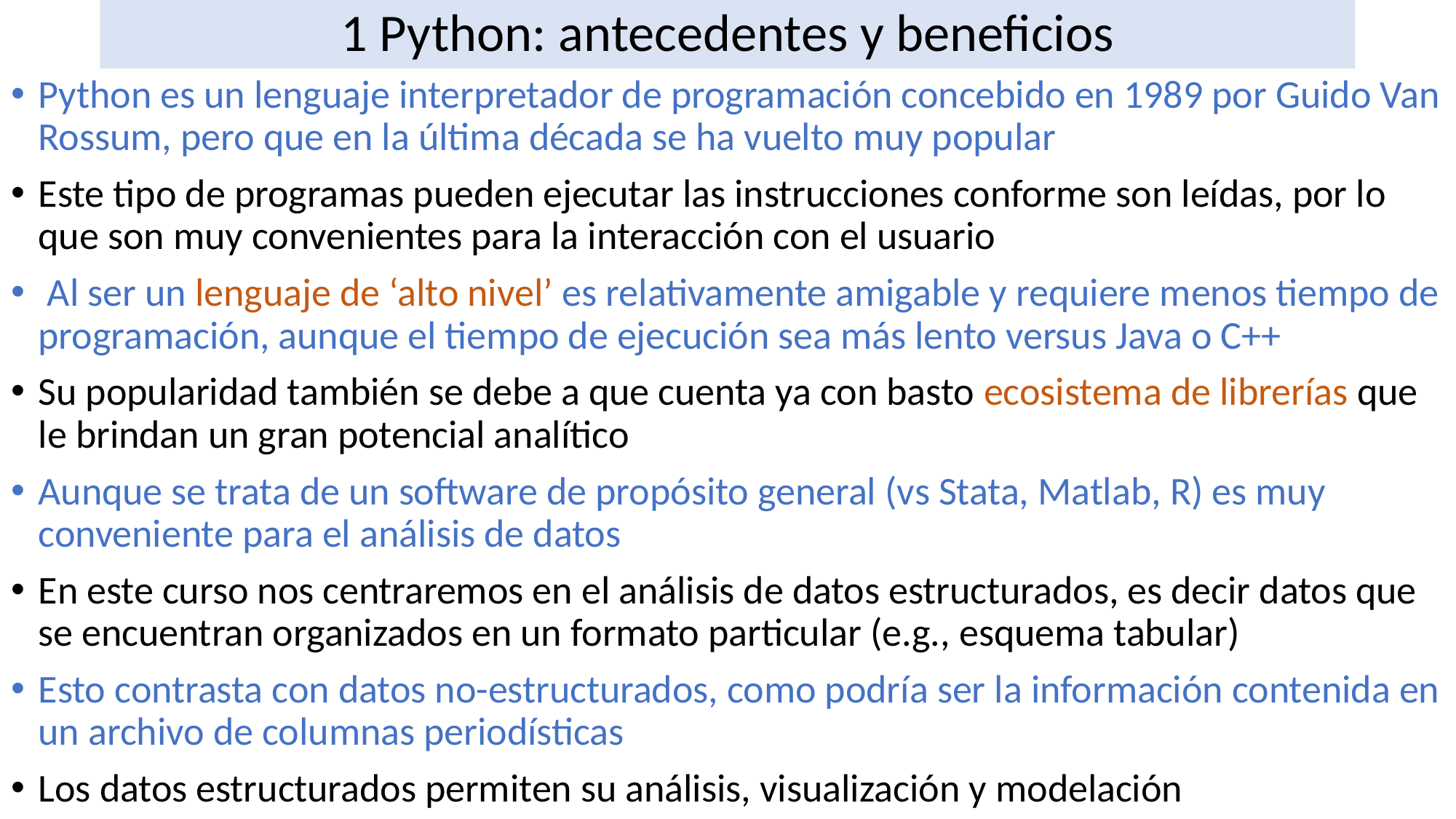

# 1 Python: antecedentes y beneficios
Python es un lenguaje interpretador de programación concebido en 1989 por Guido Van Rossum, pero que en la última década se ha vuelto muy popular
Este tipo de programas pueden ejecutar las instrucciones conforme son leídas, por lo que son muy convenientes para la interacción con el usuario
 Al ser un lenguaje de ‘alto nivel’ es relativamente amigable y requiere menos tiempo de programación, aunque el tiempo de ejecución sea más lento versus Java o C++
Su popularidad también se debe a que cuenta ya con basto ecosistema de librerías que le brindan un gran potencial analítico
Aunque se trata de un software de propósito general (vs Stata, Matlab, R) es muy conveniente para el análisis de datos
En este curso nos centraremos en el análisis de datos estructurados, es decir datos que se encuentran organizados en un formato particular (e.g., esquema tabular)
Esto contrasta con datos no-estructurados, como podría ser la información contenida en un archivo de columnas periodísticas
Los datos estructurados permiten su análisis, visualización y modelación